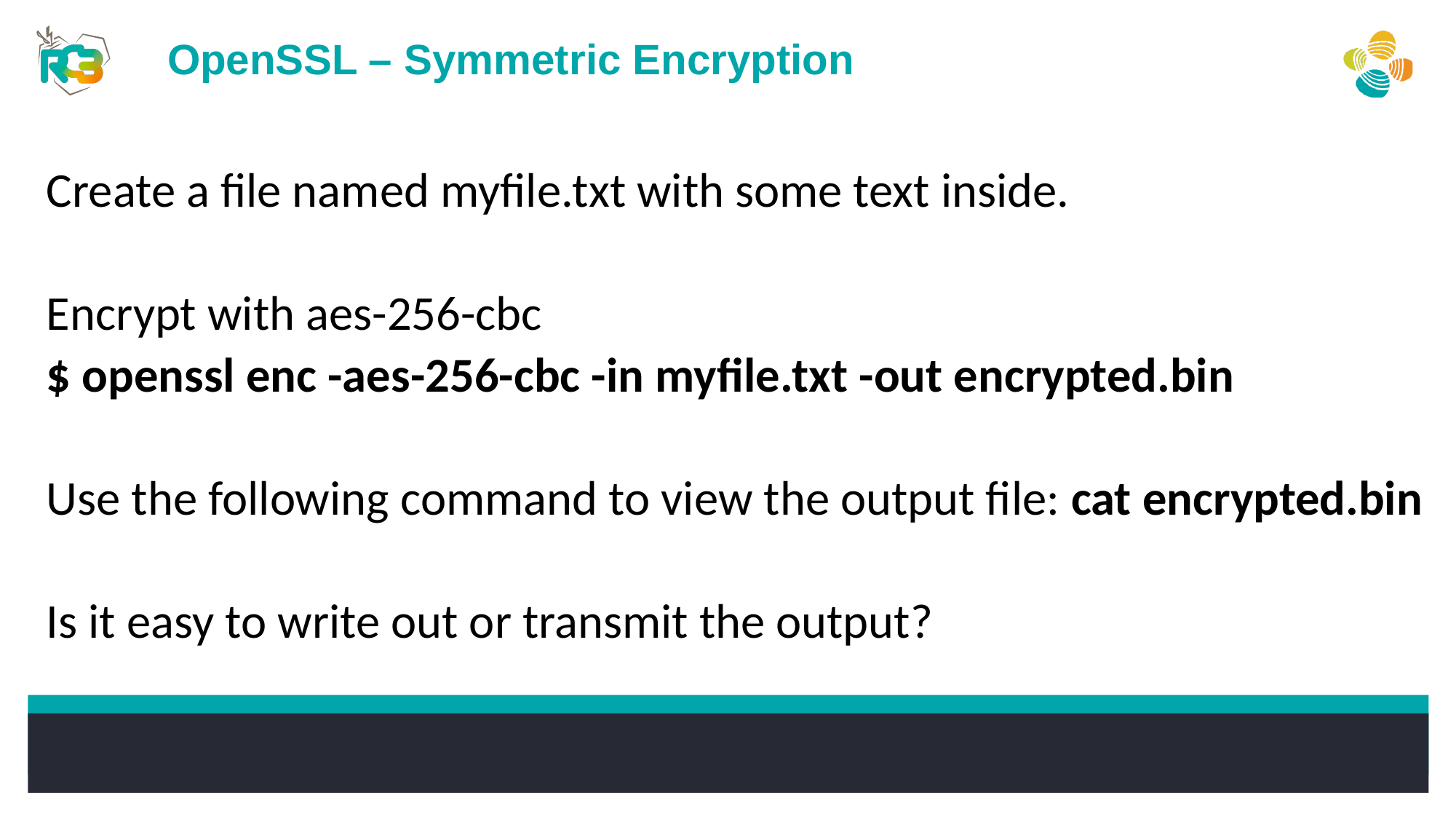

OpenSSL – Symmetric Encryption
Create a file named myfile.txt with some text inside.

Encrypt with aes-256-cbc
$ openssl enc -aes-256-cbc -in myfile.txt -out encrypted.bin

Use the following command to view the output file: cat encrypted.bin

Is it easy to write out or transmit the output?